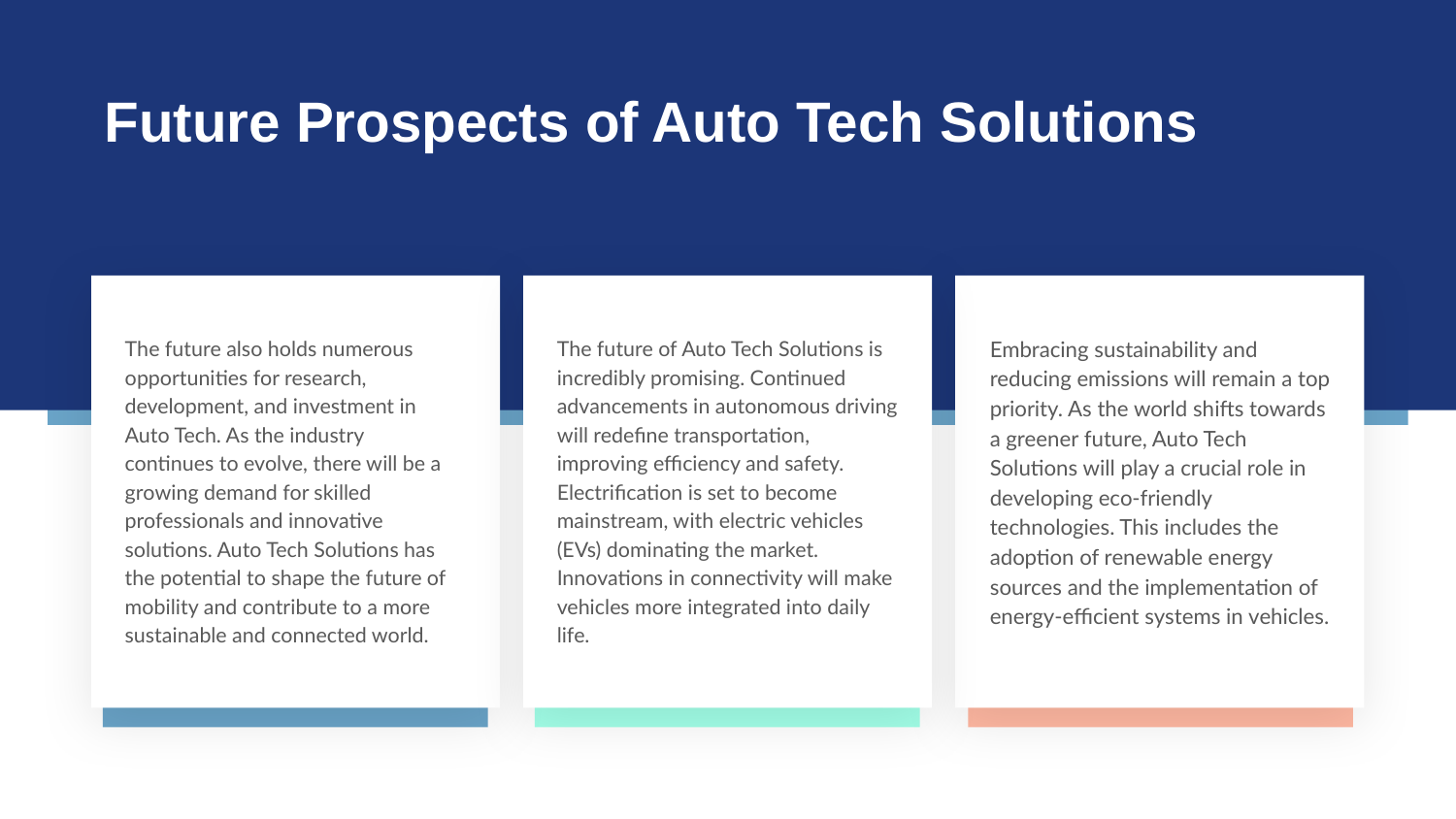

# Future Prospects of Auto Tech Solutions
The future also holds numerous opportunities for research, development, and investment in Auto Tech. As the industry continues to evolve, there will be a growing demand for skilled professionals and innovative solutions. Auto Tech Solutions has the potential to shape the future of mobility and contribute to a more sustainable and connected world.
The future of Auto Tech Solutions is incredibly promising. Continued advancements in autonomous driving will redefine transportation, improving efficiency and safety. Electrification is set to become mainstream, with electric vehicles (EVs) dominating the market. Innovations in connectivity will make vehicles more integrated into daily life.
Embracing sustainability and reducing emissions will remain a top priority. As the world shifts towards a greener future, Auto Tech Solutions will play a crucial role in developing eco-friendly technologies. This includes the adoption of renewable energy sources and the implementation of energy-efficient systems in vehicles.